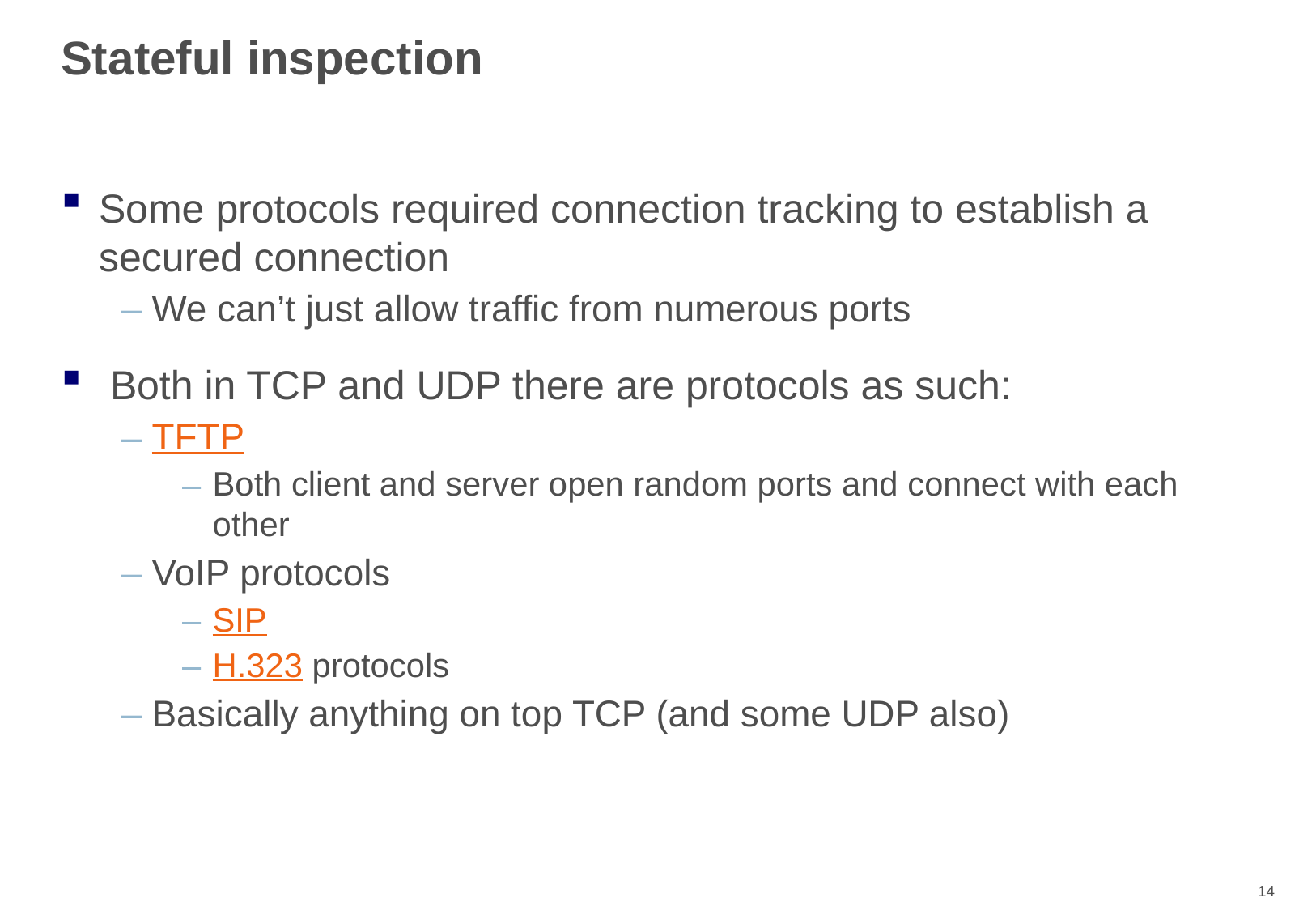

# Stateful inspection
Some protocols required connection tracking to establish a secured connection
We can’t just allow traffic from numerous ports
 Both in TCP and UDP there are protocols as such:
TFTP
Both client and server open random ports and connect with each other
VoIP protocols
SIP
H.323 protocols
Basically anything on top TCP (and some UDP also)